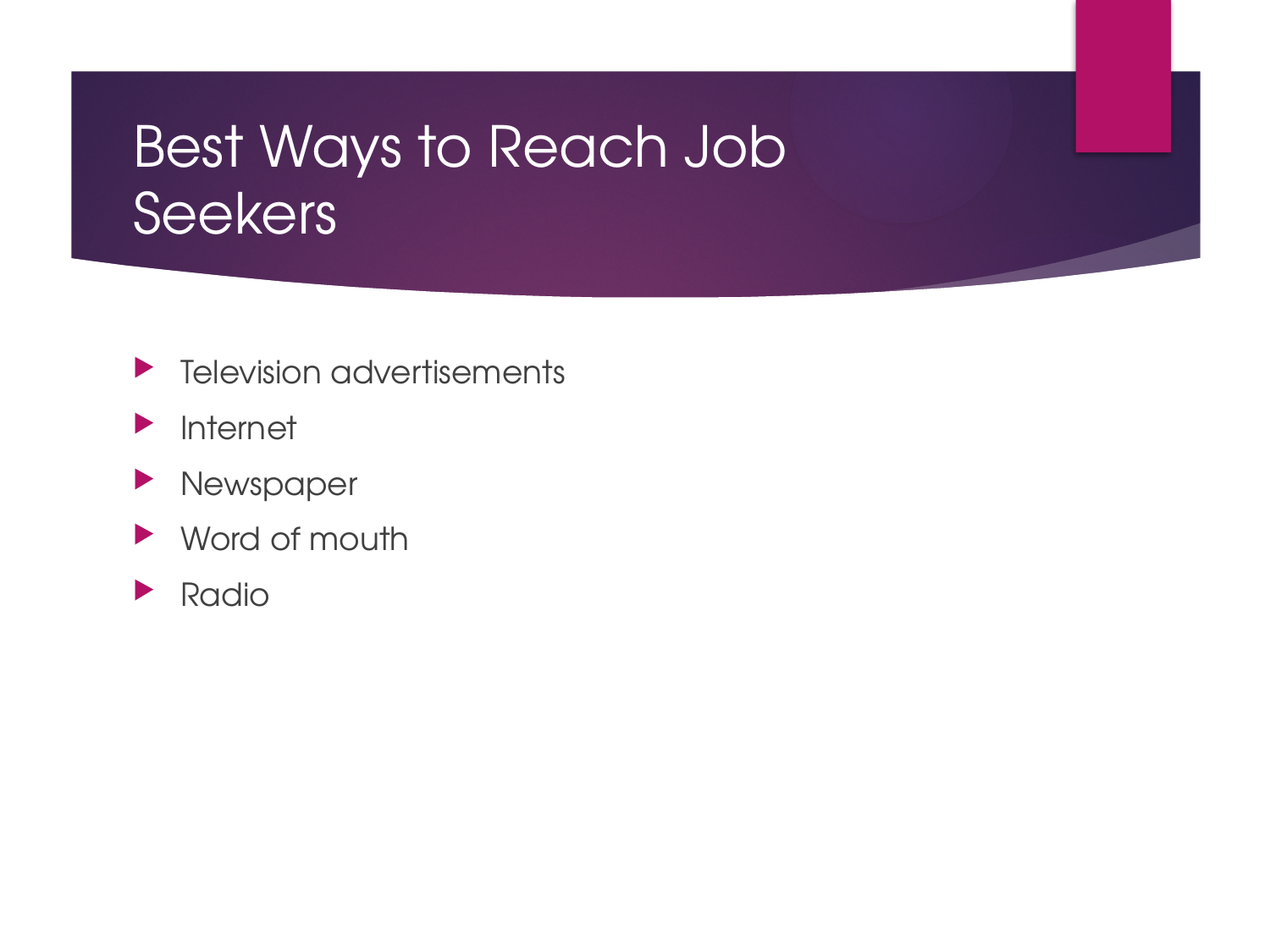

# Best Ways to Reach Job Seekers
Television advertisements
Internet
Newspaper
Word of mouth
Radio